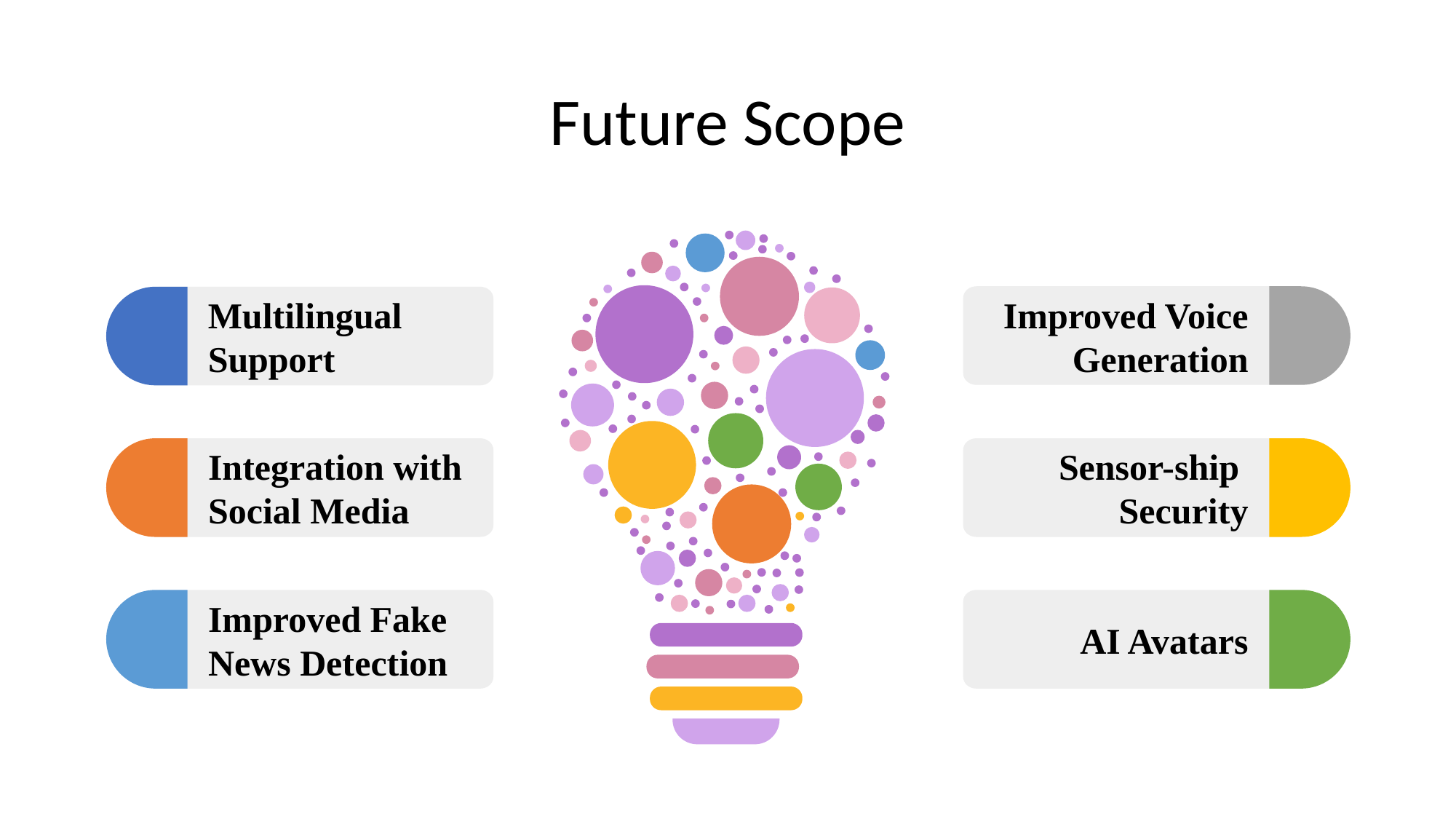

# Future Scope

Improved Voice Generation

Multilingual Support
Integration with Social Media
Sensor-ship
Security

Improved Fake News Detection
AI Avatars